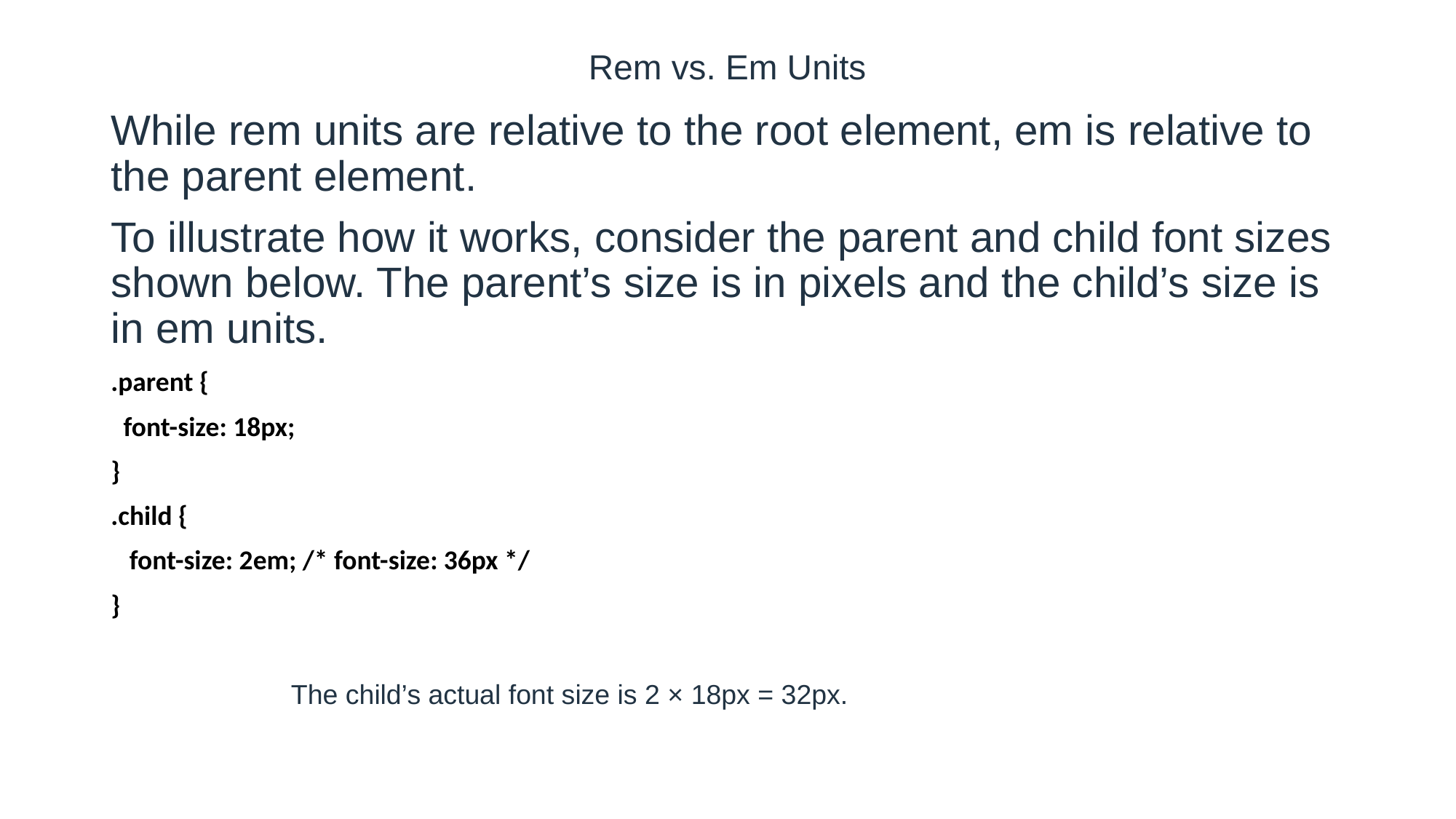

# Rem vs. Em Units
While rem units are relative to the root element, em is relative to the parent element.
To illustrate how it works, consider the parent and child font sizes shown below. The parent’s size is in pixels and the child’s size is in em units.
.parent {
  font-size: 18px;
}
.child {
   font-size: 2em; /* font-size: 36px */
}

The child’s actual font size is 2 × 18px = 32px.